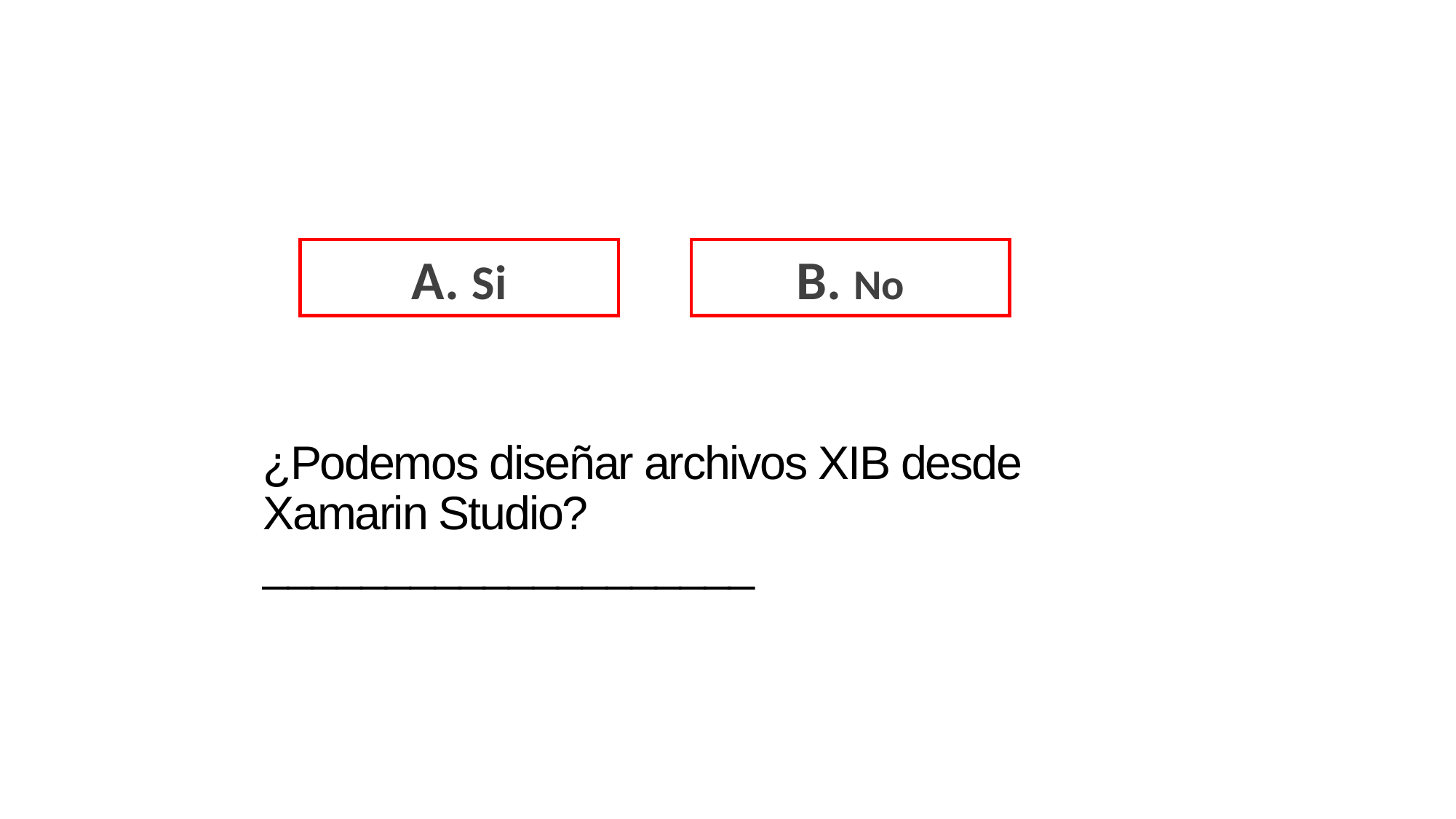

A. Si
B. No
# ¿Podemos diseñar archivos XIB desde Xamarin Studio? ____________________